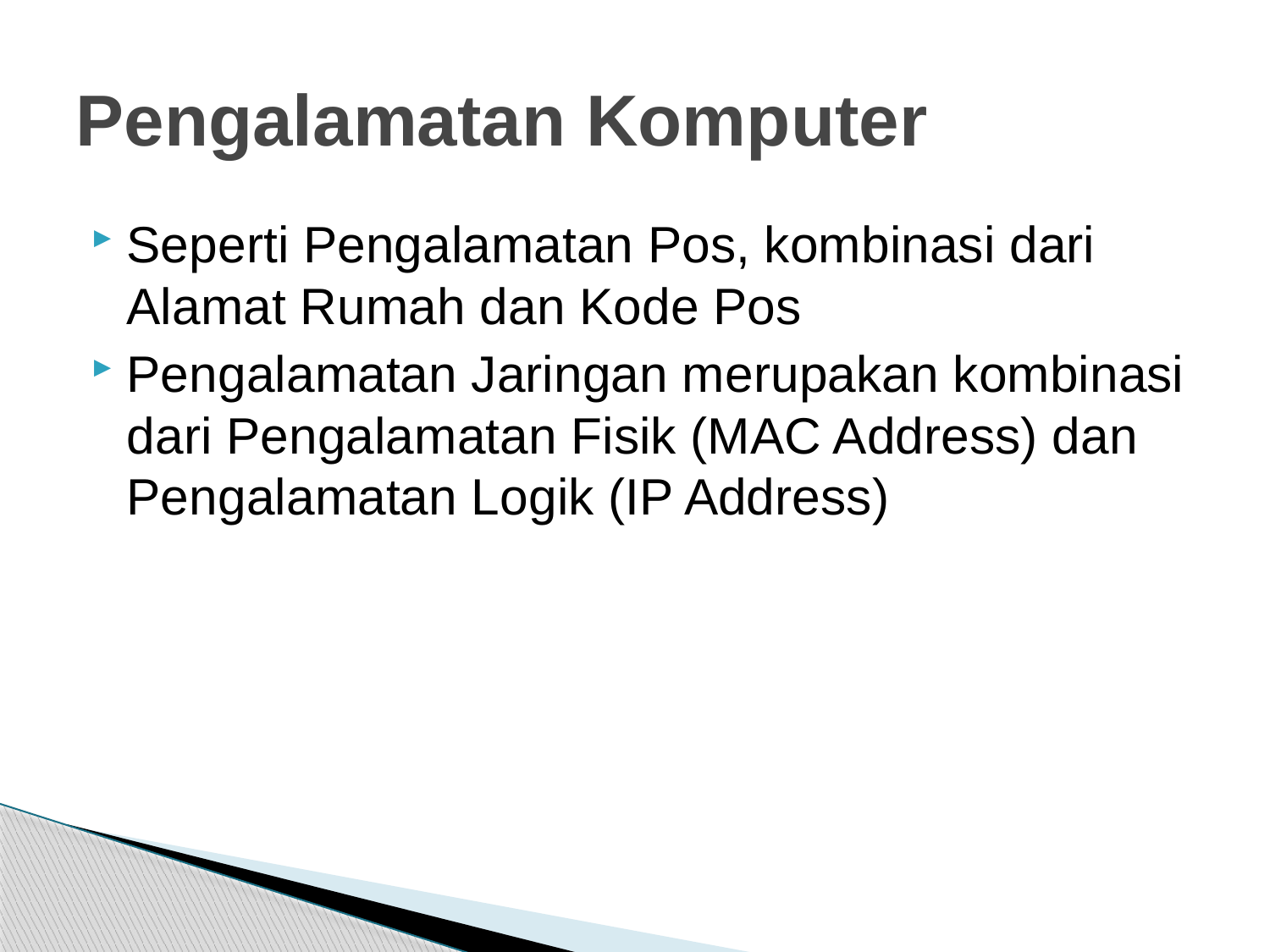

# Pengalamatan Komputer
Seperti Pengalamatan Pos, kombinasi dari Alamat Rumah dan Kode Pos
Pengalamatan Jaringan merupakan kombinasi dari Pengalamatan Fisik (MAC Address) dan Pengalamatan Logik (IP Address)